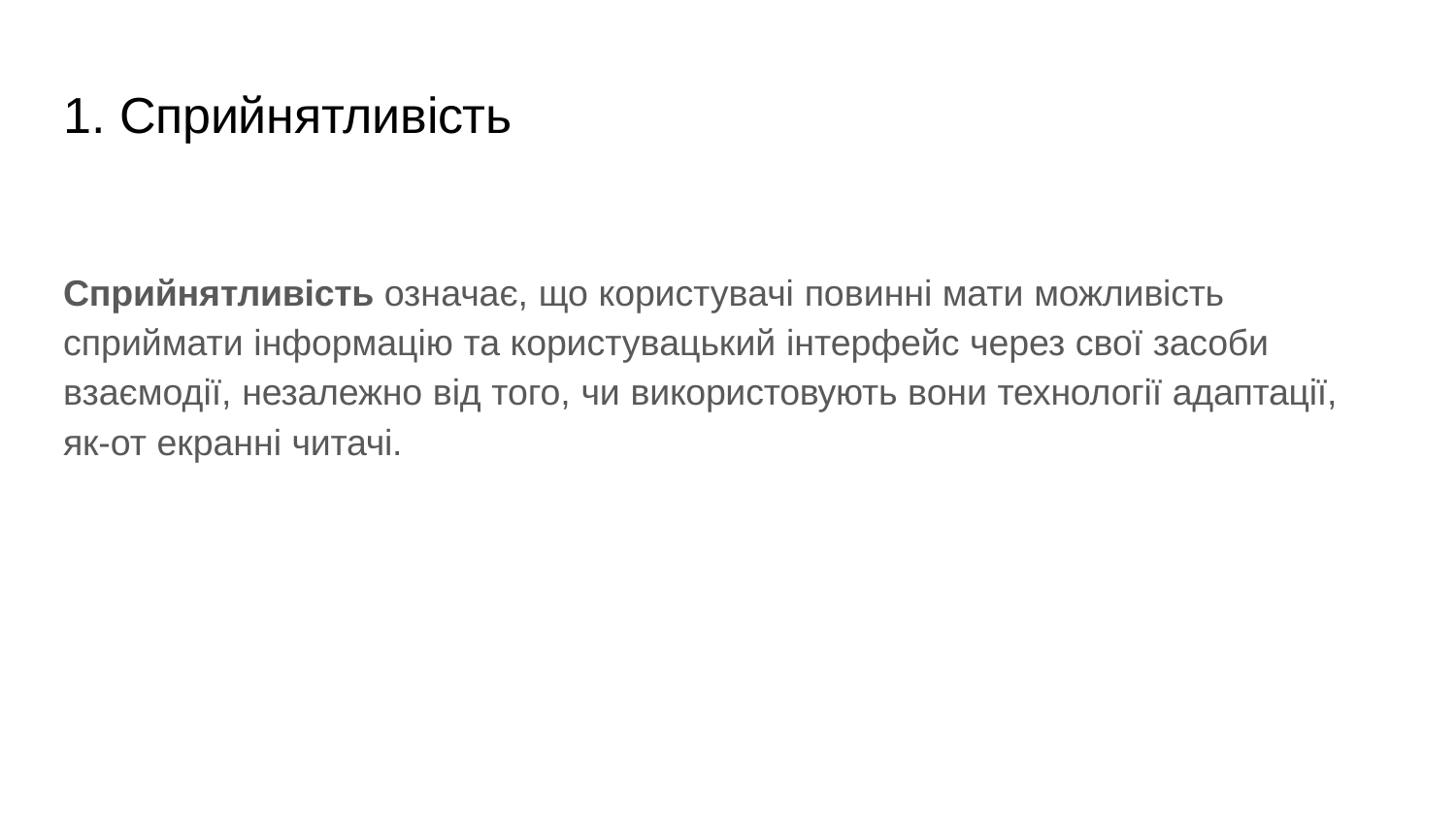

# 1. Сприйнятливість
Сприйнятливість означає, що користувачі повинні мати можливість сприймати інформацію та користувацький інтерфейс через свої засоби взаємодії, незалежно від того, чи використовують вони технології адаптації, як-от екранні читачі.